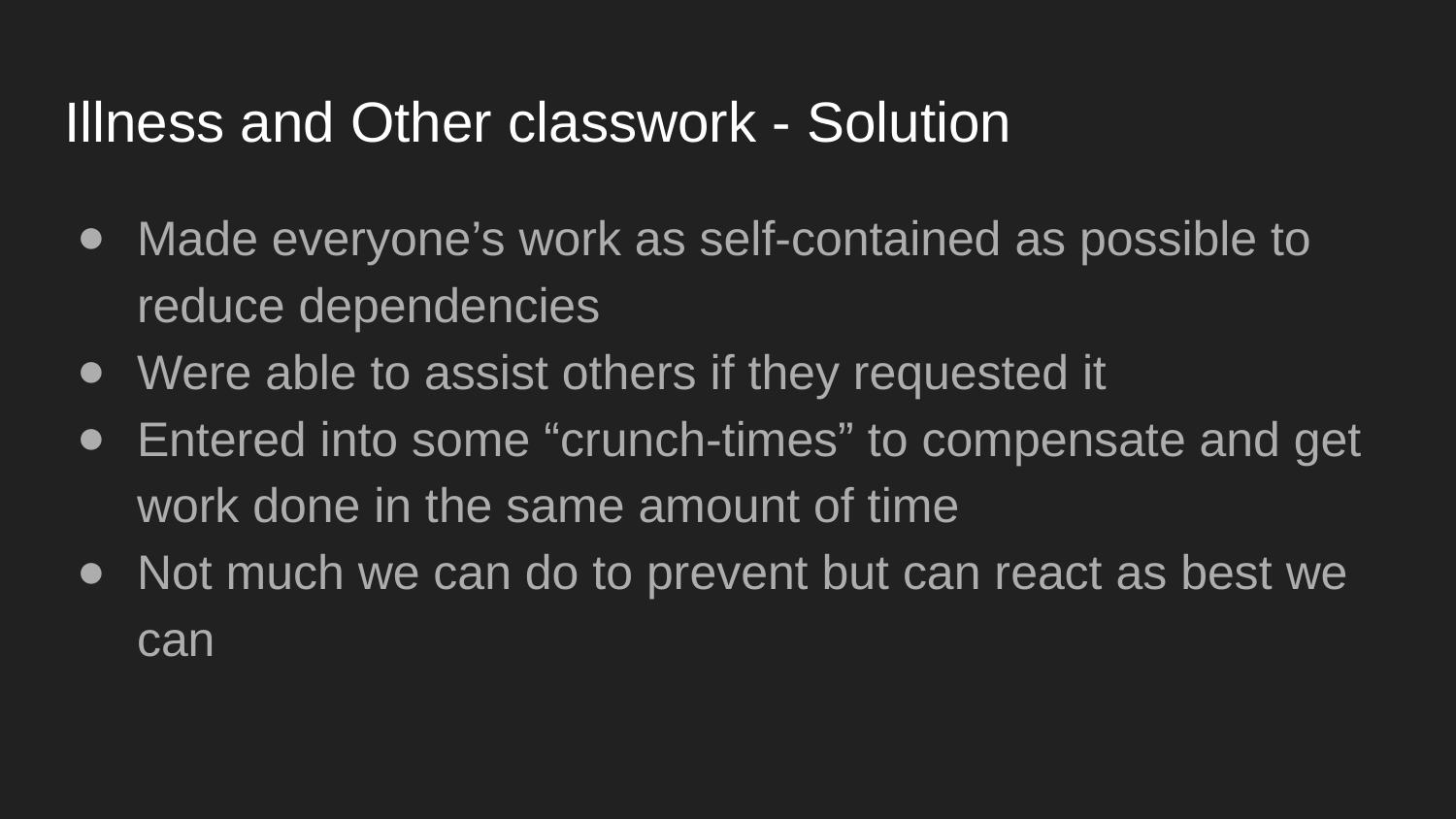

# Illness and Other classwork - Solution

Made everyone’s work as self-contained as possible to reduce dependencies
Were able to assist others if they requested it
Entered into some “crunch-times” to compensate and get work done in the same amount of time
Not much we can do to prevent but can react as best we can